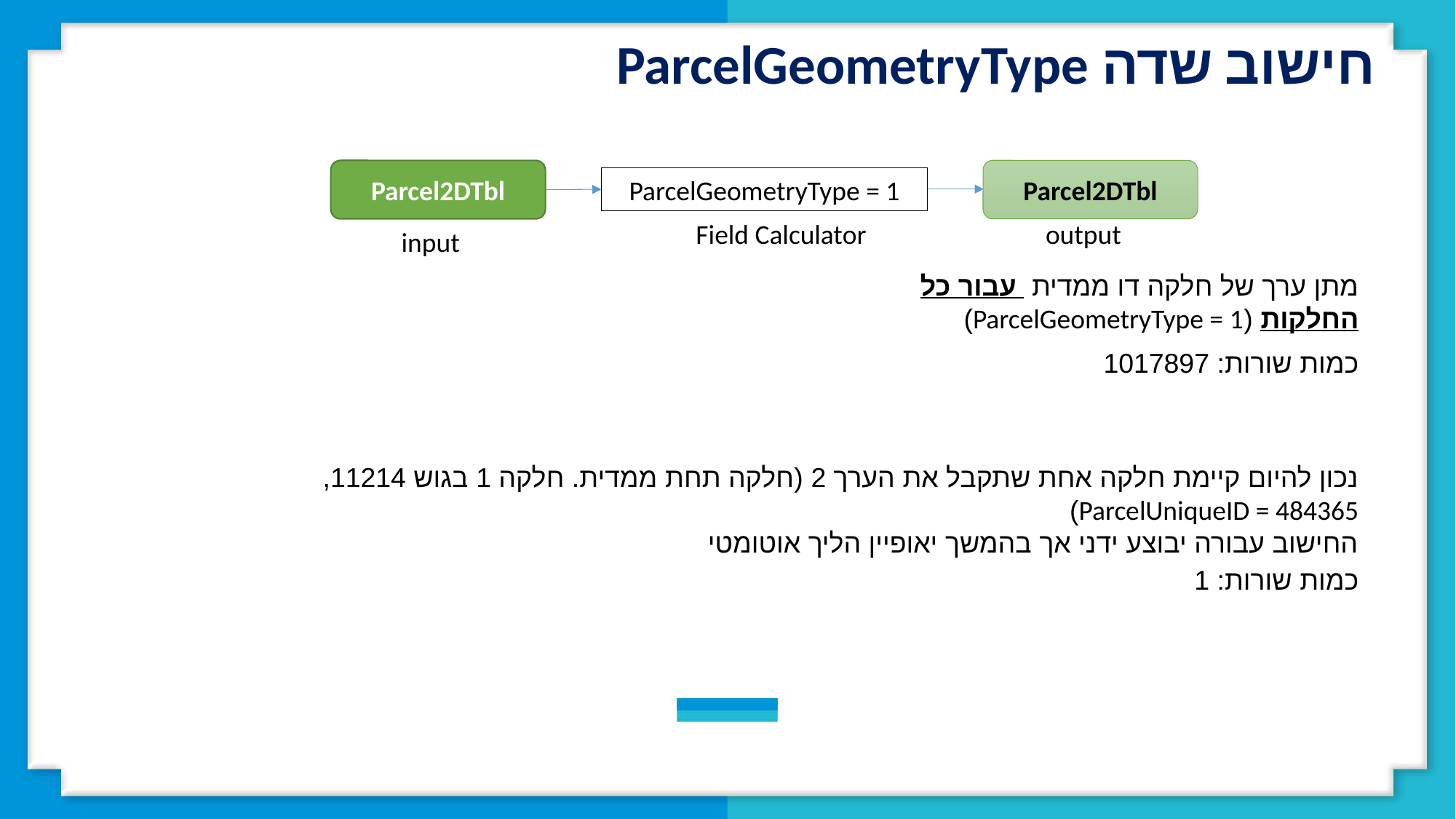

חישוב שדה ParcelGeometryType
Parcel2DTbl
Parcel2DTbl
ParcelGeometryType = 1
Field Calculator
output
input
מתן ערך של חלקה דו ממדית  עבור כל החלקות (ParcelGeometryType = 1)
כמות שורות: 1017897
נכון להיום קיימת חלקה אחת שתקבל את הערך 2 (חלקה תחת ממדית. חלקה 1 בגוש 11214, ParcelUniqueID = 484365)
החישוב עבורה יבוצע ידני אך בהמשך יאופיין הליך אוטומטי
כמות שורות: 1